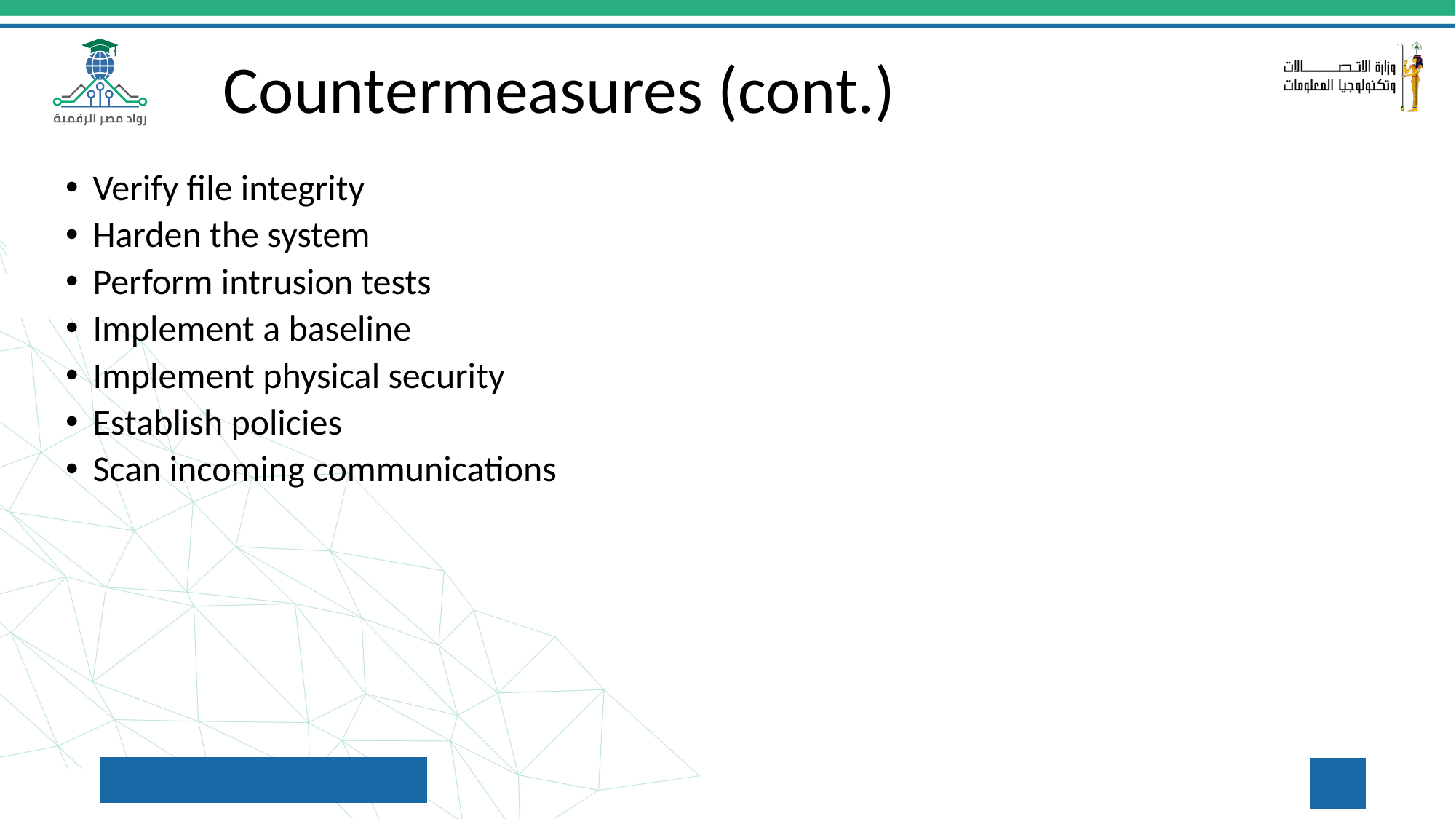

Countermeasures (cont.)
Verify file integrity
Harden the system
Perform intrusion tests
Implement a baseline
Implement physical security
Establish policies
Scan incoming communications